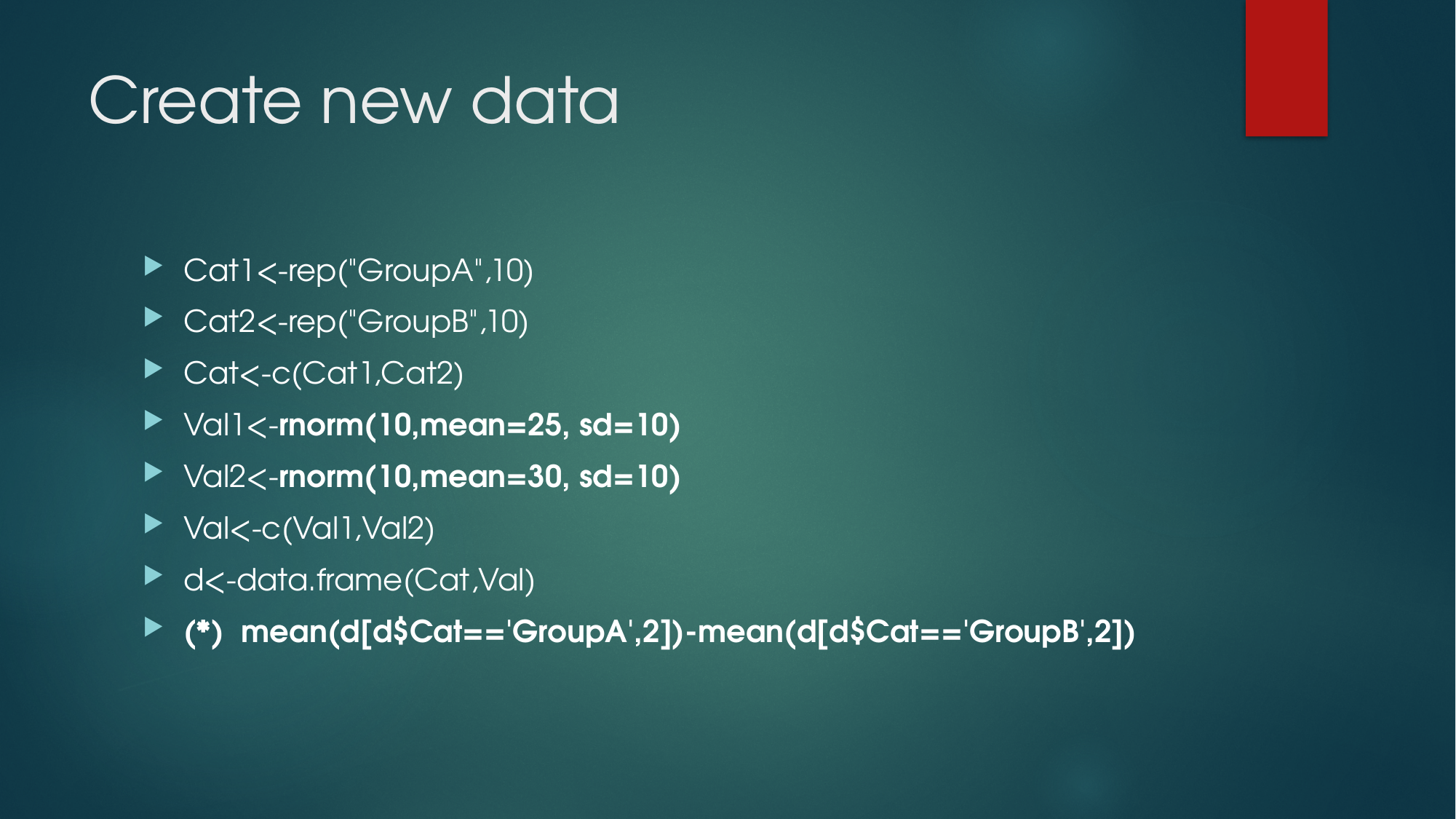

# Create new data
Cat1<-rep("GroupA",10)
Cat2<-rep("GroupB",10)
Cat<-c(Cat1,Cat2)
Val1<-rnorm(10,mean=25, sd=10)
Val2<-rnorm(10,mean=30, sd=10)
Val<-c(Val1,Val2)
d<-data.frame(Cat,Val)
(*)  mean(d[d$Cat=='GroupA',2])-mean(d[d$Cat=='GroupB',2])